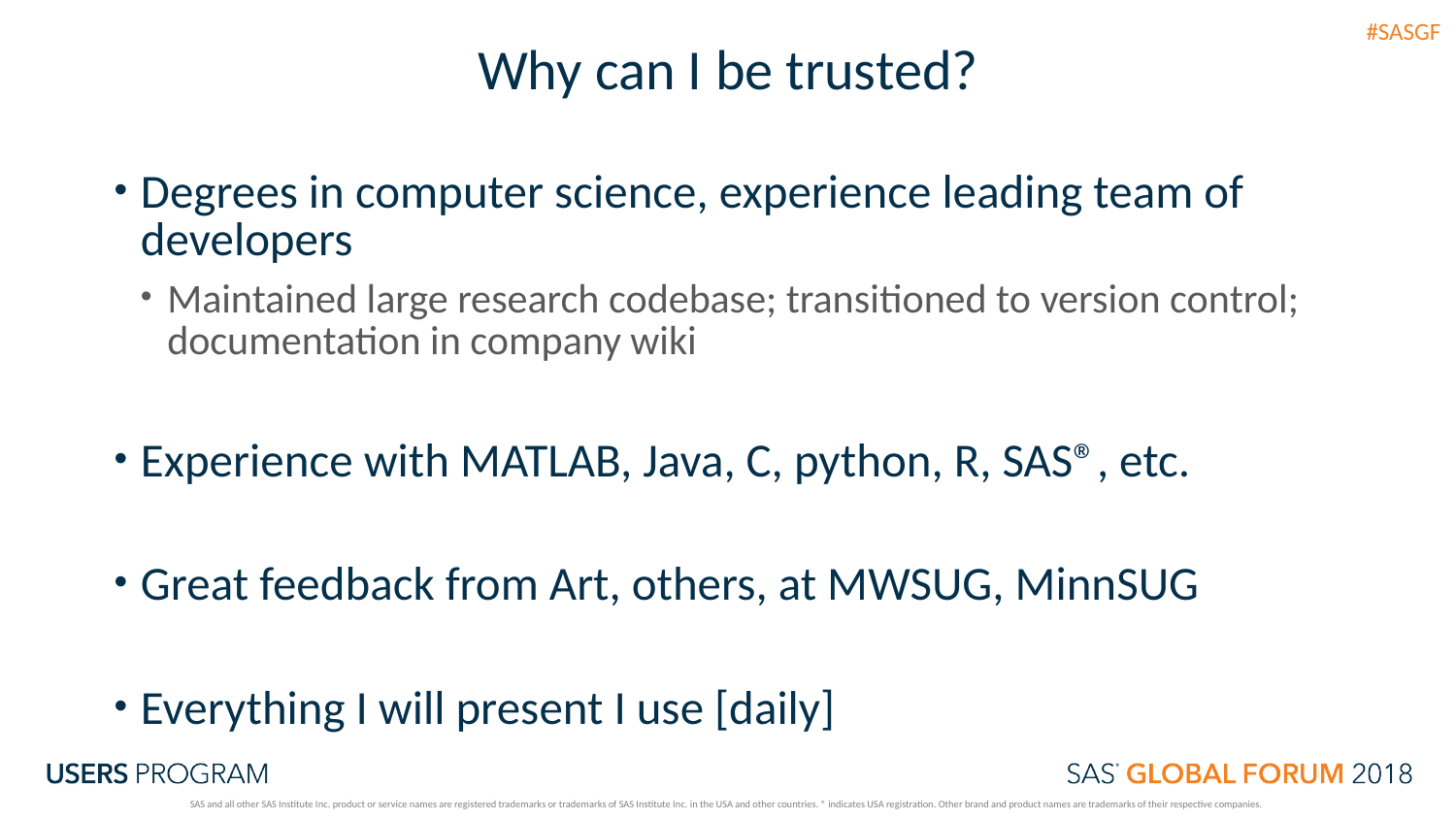

# Why can I be trusted?

Degrees in computer science, experience leading team of developers
Maintained large research codebase; transitioned to version control; documentation in company wiki

Experience with MATLAB, Java, C, python, R, SAS®, etc.

Great feedback from Art, others, at MWSUG, MinnSUG

Everything I will present I use [daily]